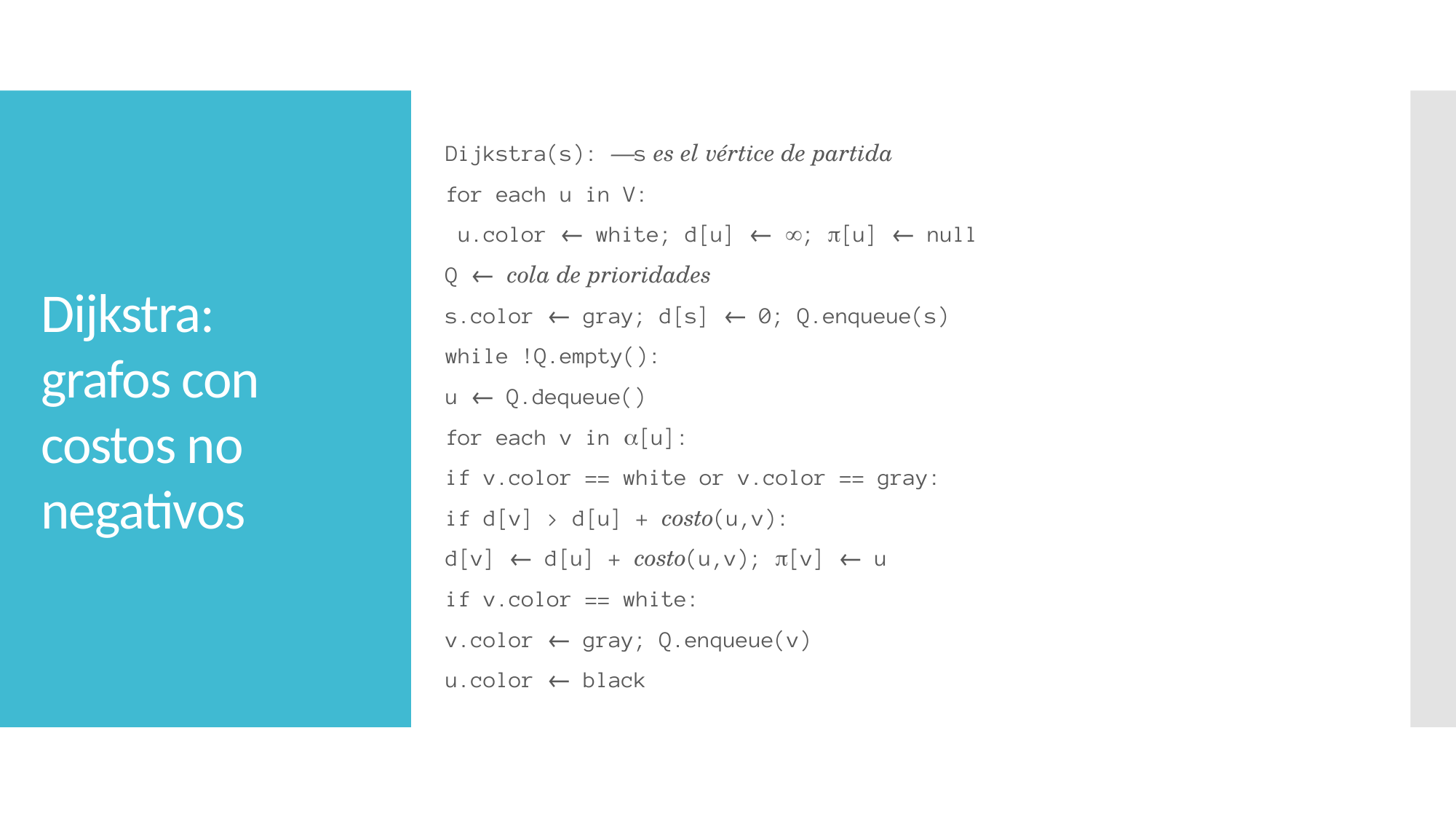

Dijkstra(s): —s es el vértice de partida
	for each u in V:
		 u.color ← white; d[u] ← ∞; π[u] ← null
	Q ← cola de prioridades
	s.color ← gray; d[s] ← 0; Q.enqueue(s)
	while !Q.empty():
		u ← Q.dequeue()
		for each v in α[u]:
			if v.color == white or v.color == gray:
				if d[v] > d[u] + costo(u,v):
					d[v] ← d[u] + costo(u,v); π[v] ← u
				if v.color == white:
					v.color ← gray; Q.enqueue(v)
		u.color ← black
# Dijkstra: grafos con costos no negativos